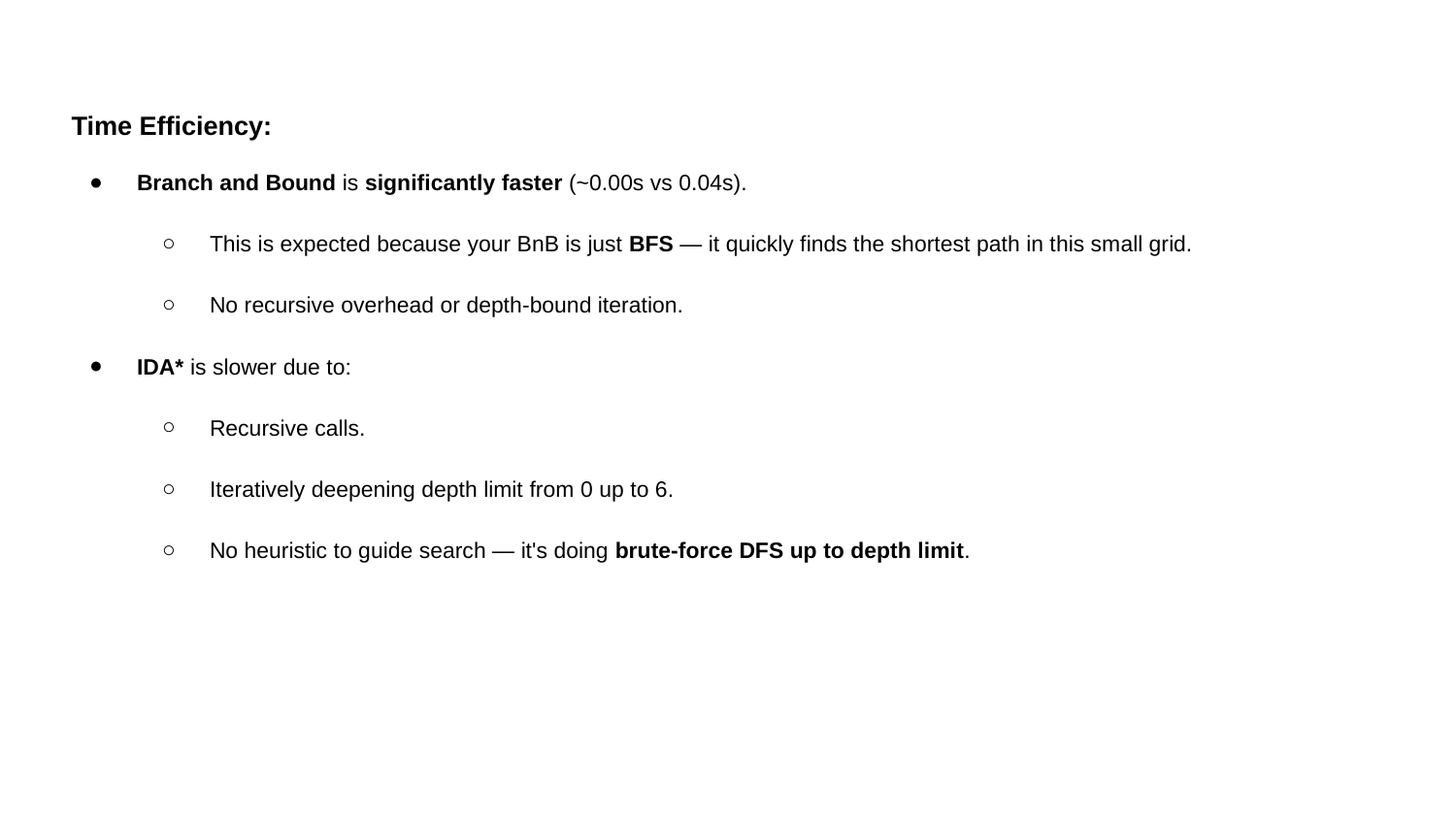

Time Efficiency:
Branch and Bound is significantly faster (~0.00s vs 0.04s).
This is expected because your BnB is just BFS — it quickly finds the shortest path in this small grid.
No recursive overhead or depth-bound iteration.
IDA* is slower due to:
Recursive calls.
Iteratively deepening depth limit from 0 up to 6.
No heuristic to guide search — it's doing brute-force DFS up to depth limit.